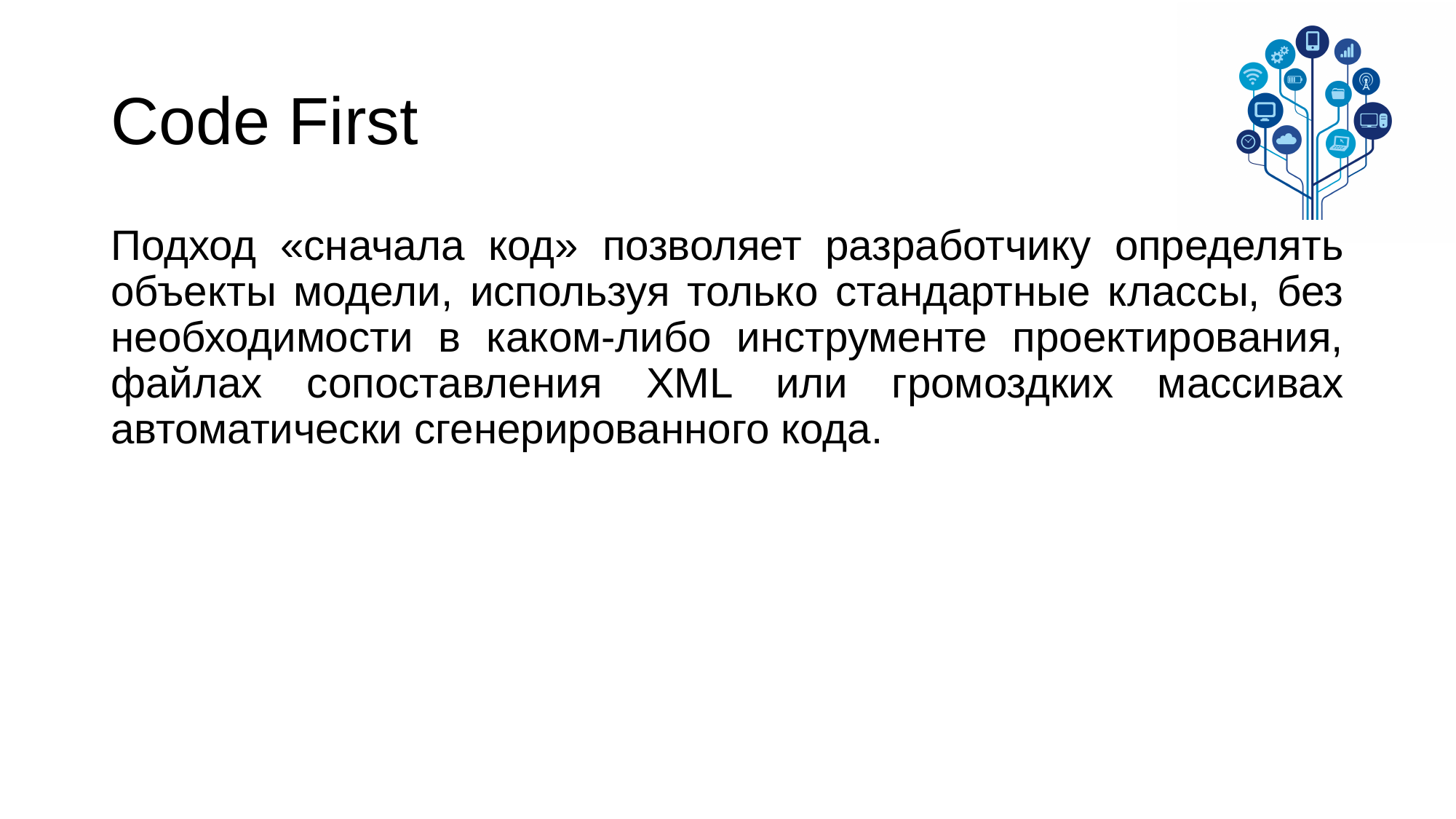

# Code First
Подход «сначала код» позволяет разработчику определять объекты модели, используя только стандартные классы, без необходимости в каком-либо инструменте проектирования, файлах сопоставления XML или громоздких массивах автоматически сгенерированного кода.